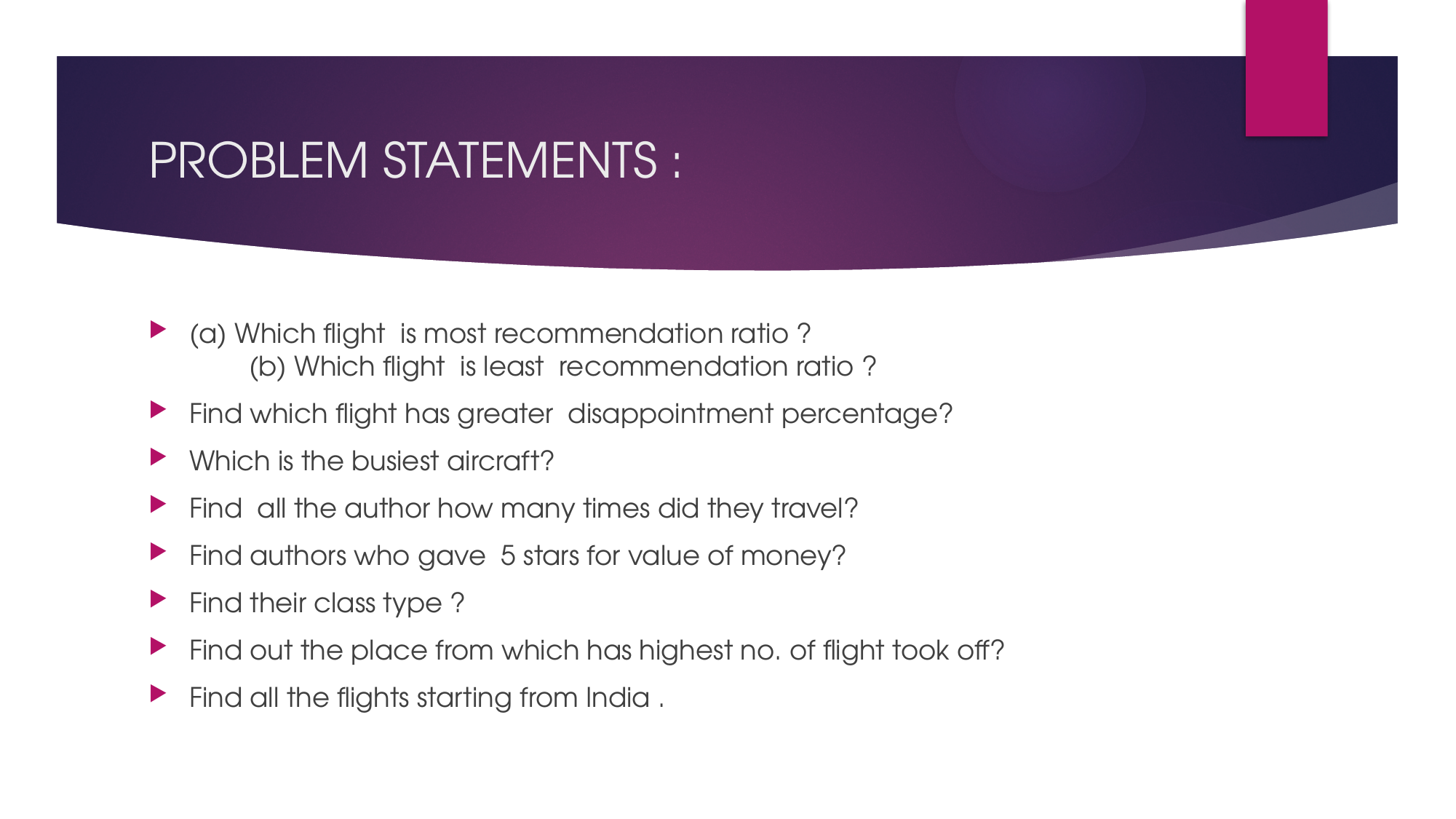

# PROBLEM STATEMENTS :
(a) Which flight  is most recommendation ratio ?                                                          (b) Which flight  is least  recommendation ratio ?
Find which flight has greater  disappointment percentage?
Which is the busiest aircraft?
Find  all the author how many times did they travel?
Find authors who gave  5 stars for value of money?
Find their class type ?
Find out the place from which has highest no. of flight took off?
Find all the flights starting from India .